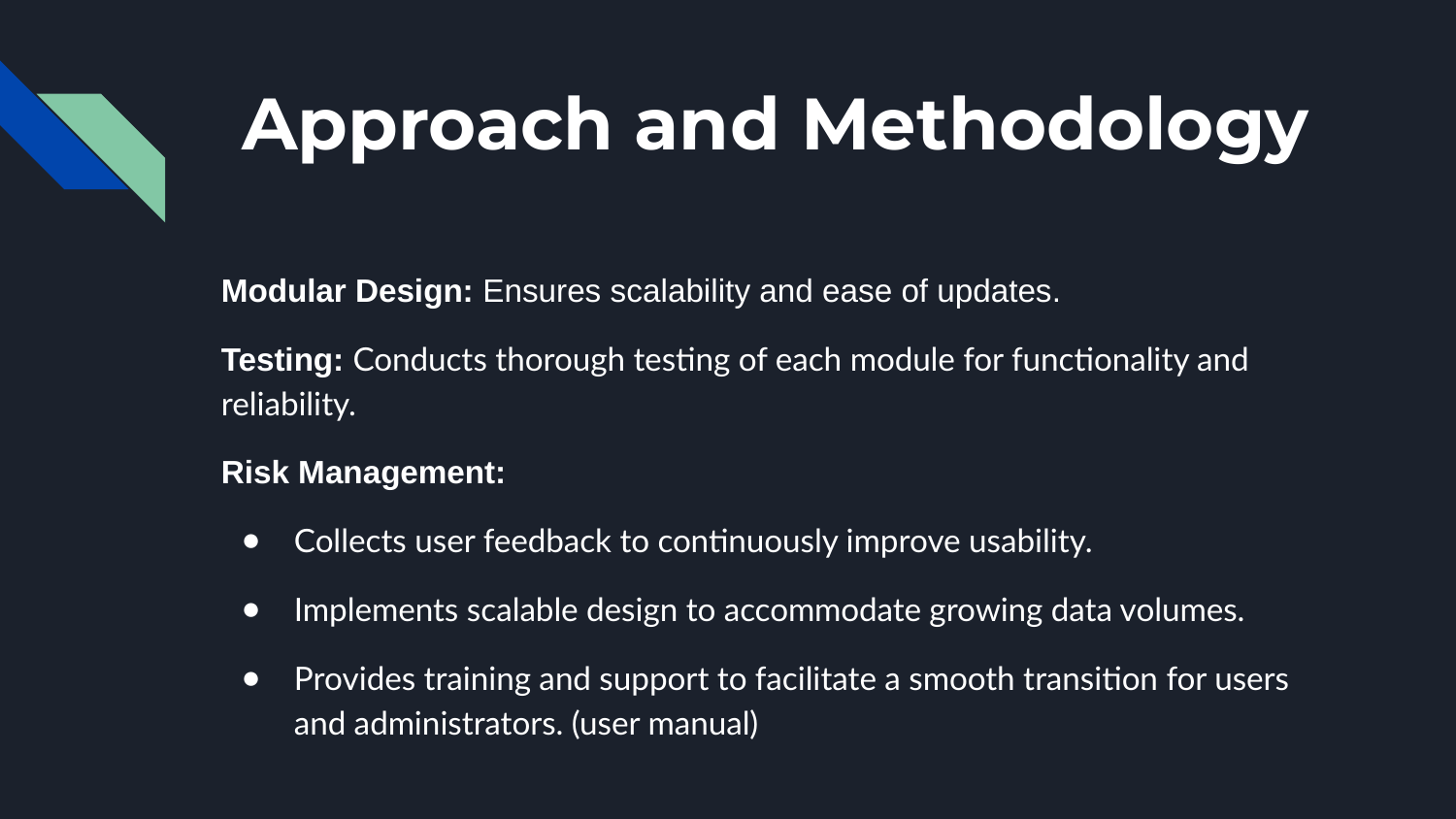

# Approach and Methodology
Modular Design: Ensures scalability and ease of updates.
Testing: Conducts thorough testing of each module for functionality and reliability.
Risk Management:
Collects user feedback to continuously improve usability.
Implements scalable design to accommodate growing data volumes.
Provides training and support to facilitate a smooth transition for users and administrators. (user manual)